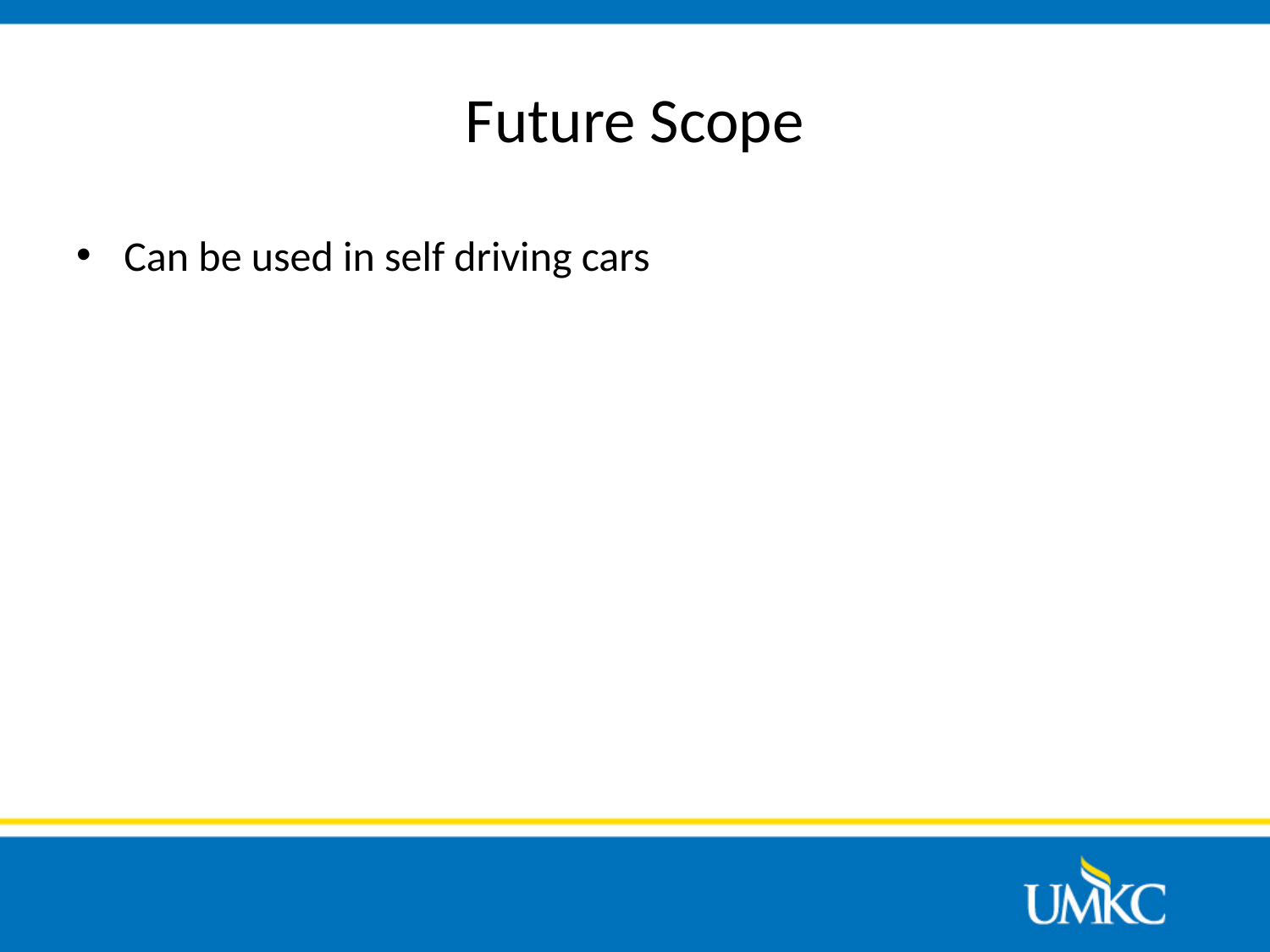

# Future Scope
Can be used in self driving cars